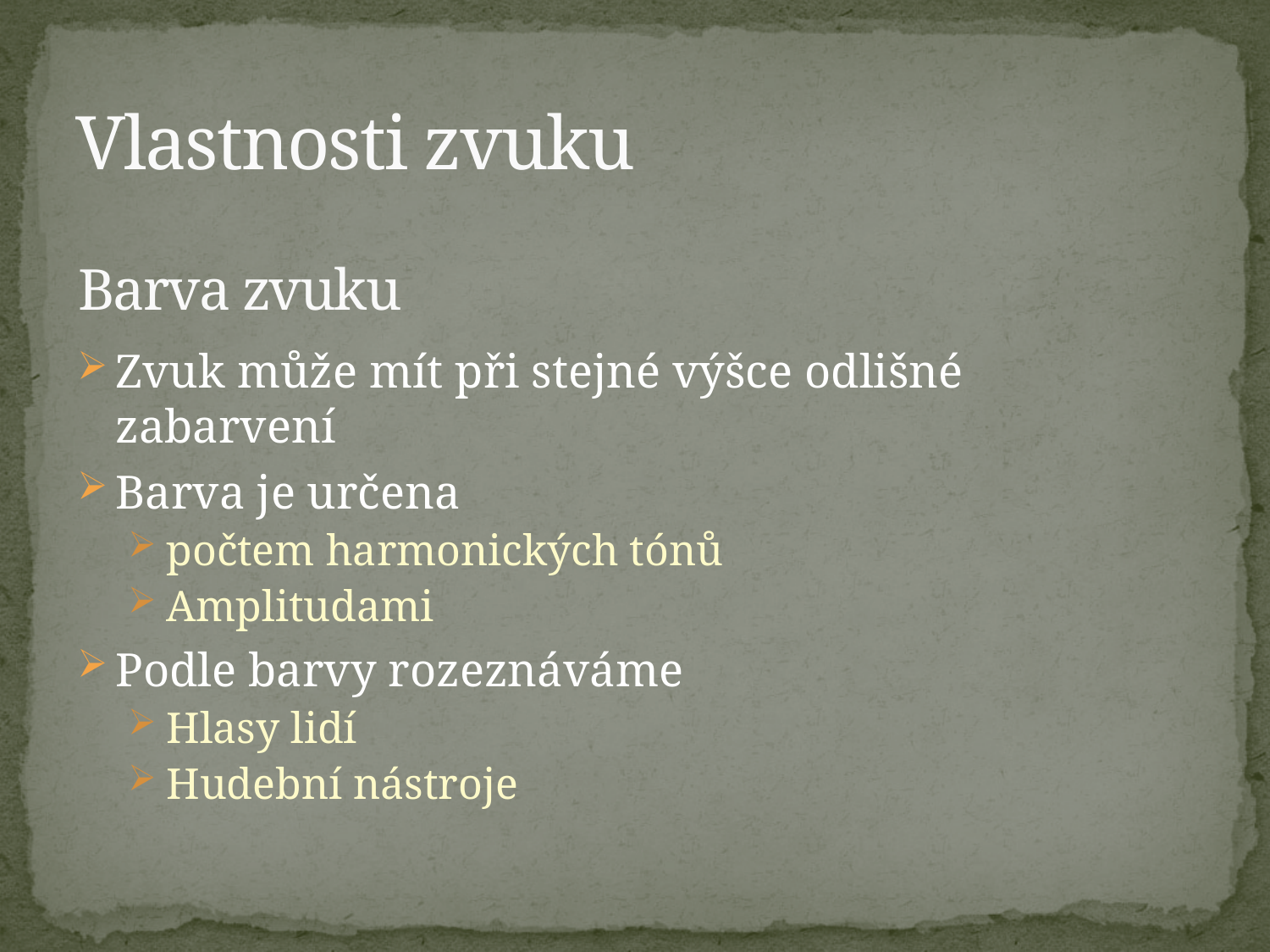

# Vlastnosti zvuku
Barva zvuku
Zvuk může mít při stejné výšce odlišné zabarvení
Barva je určena
počtem harmonických tónů
Amplitudami
Podle barvy rozeznáváme
Hlasy lidí
Hudební nástroje